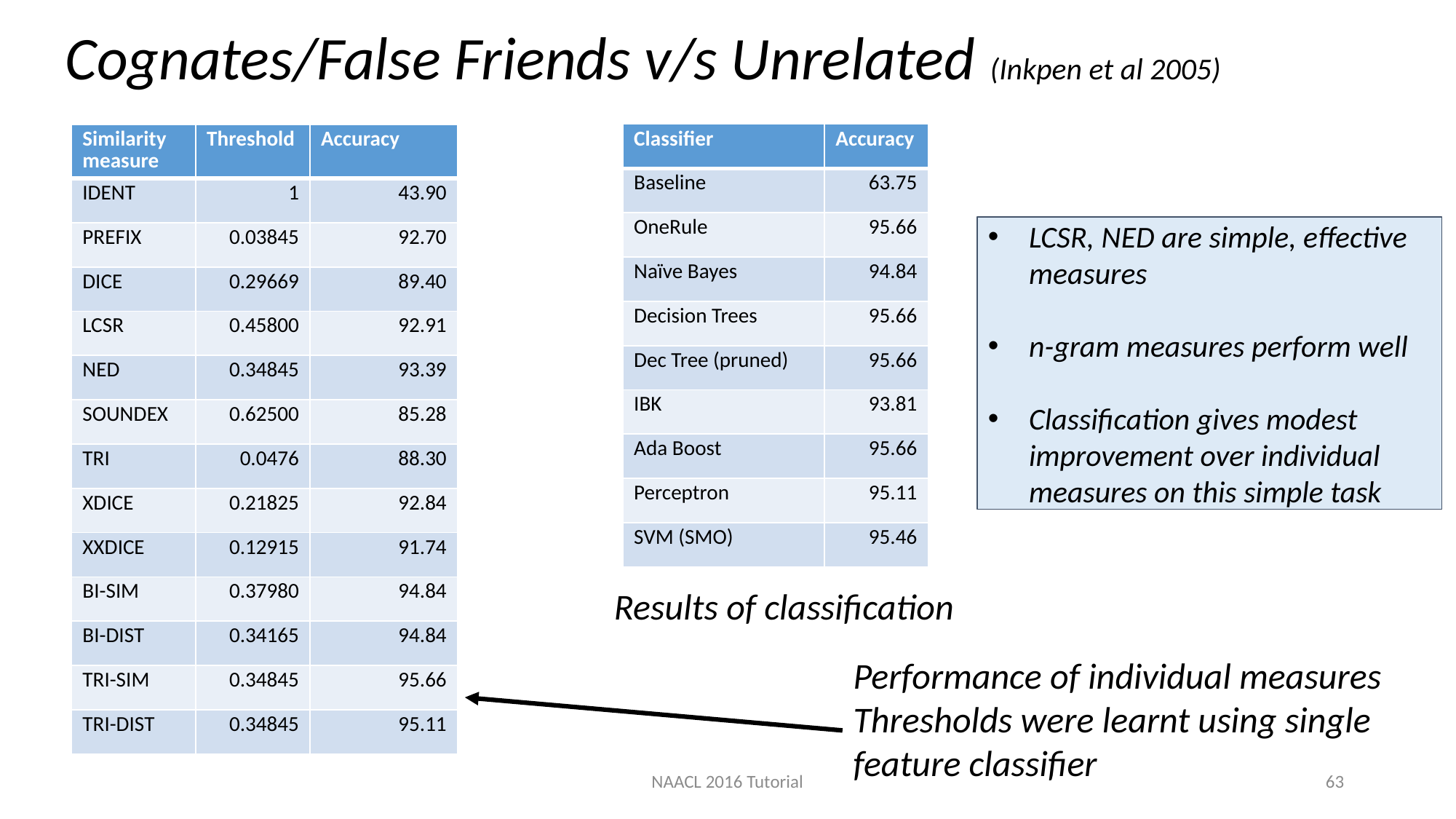

Cognates/False Friends v/s Unrelated (Inkpen et al 2005)
| Classifier | Accuracy |
| --- | --- |
| Baseline | 63.75 |
| OneRule | 95.66 |
| Naïve Bayes | 94.84 |
| Decision Trees | 95.66 |
| Dec Tree (pruned) | 95.66 |
| IBK | 93.81 |
| Ada Boost | 95.66 |
| Perceptron | 95.11 |
| SVM (SMO) | 95.46 |
| Similarity measure | Threshold | Accuracy |
| --- | --- | --- |
| IDENT | 1 | 43.90 |
| PREFIX | 0.03845 | 92.70 |
| DICE | 0.29669 | 89.40 |
| LCSR | 0.45800 | 92.91 |
| NED | 0.34845 | 93.39 |
| SOUNDEX | 0.62500 | 85.28 |
| TRI | 0.0476 | 88.30 |
| XDICE | 0.21825 | 92.84 |
| XXDICE | 0.12915 | 91.74 |
| BI-SIM | 0.37980 | 94.84 |
| BI-DIST | 0.34165 | 94.84 |
| TRI-SIM | 0.34845 | 95.66 |
| TRI-DIST | 0.34845 | 95.11 |
LCSR, NED are simple, effective measures

n-gram measures perform well

Classification gives modest improvement over individual measures on this simple task
Results of classification
Performance of individual measures
Thresholds were learnt using single feature classifier
NAACL 2016 Tutorial
63